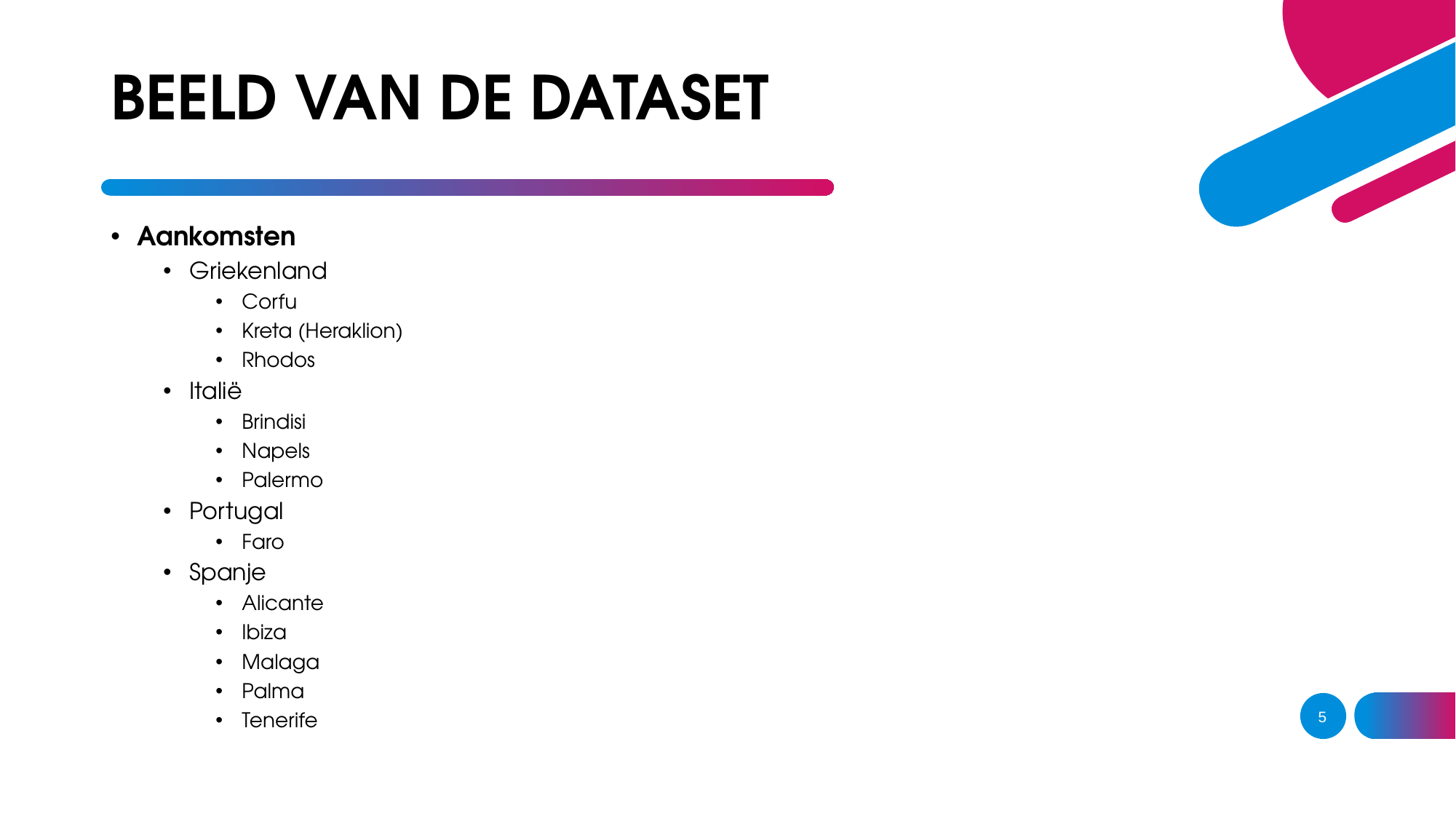

# BEELD VAN DE DATASET
Aankomsten
Griekenland
Corfu
Kreta (Heraklion)
Rhodos
Italië
Brindisi
Napels
Palermo
Portugal
Faro
Spanje
Alicante
Ibiza
Malaga
Palma
Tenerife
5